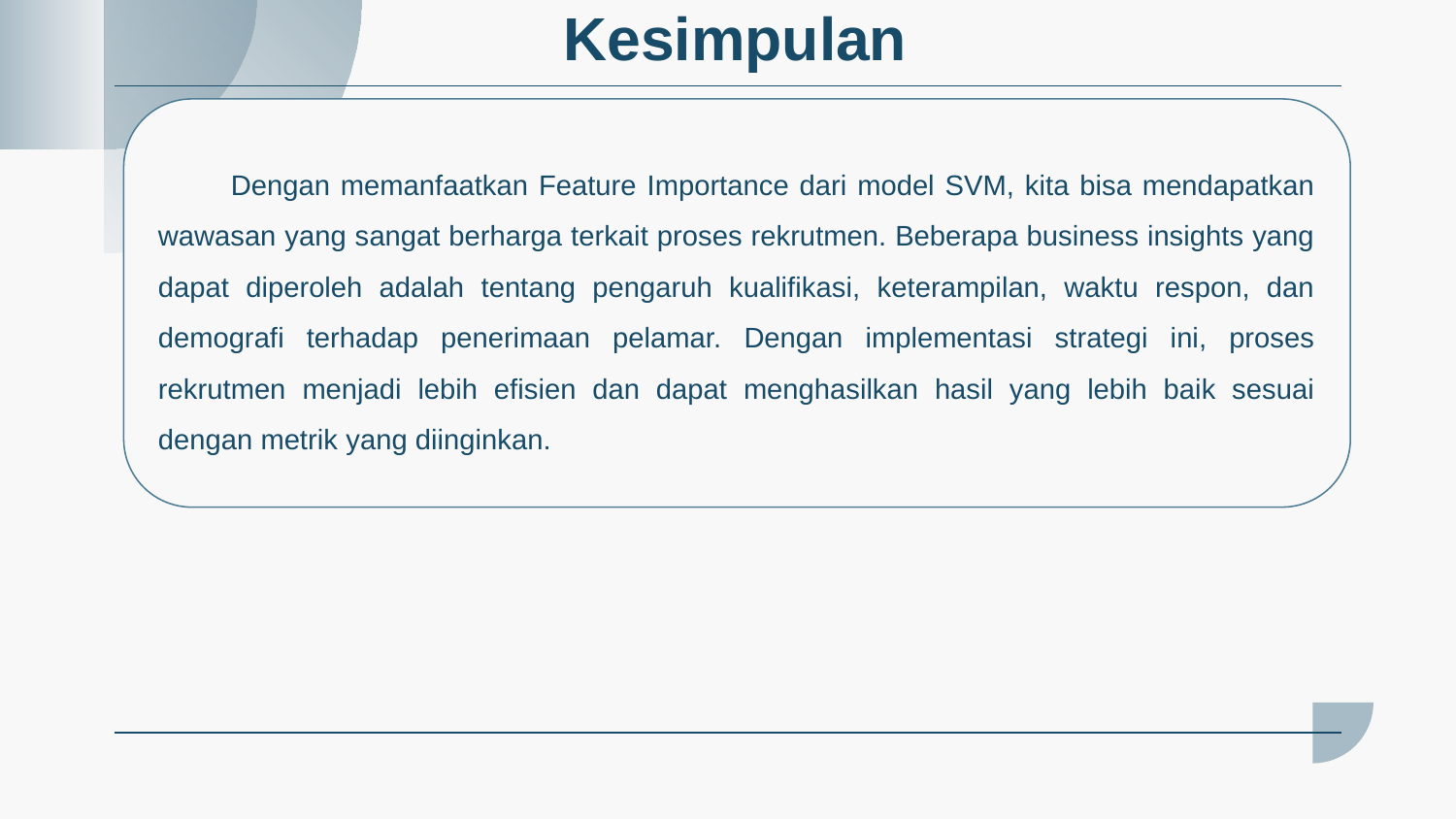

# Kesimpulan
Dengan memanfaatkan Feature Importance dari model SVM, kita bisa mendapatkan wawasan yang sangat berharga terkait proses rekrutmen. Beberapa business insights yang dapat diperoleh adalah tentang pengaruh kualifikasi, keterampilan, waktu respon, dan demografi terhadap penerimaan pelamar. Dengan implementasi strategi ini, proses rekrutmen menjadi lebih efisien dan dapat menghasilkan hasil yang lebih baik sesuai dengan metrik yang diinginkan.